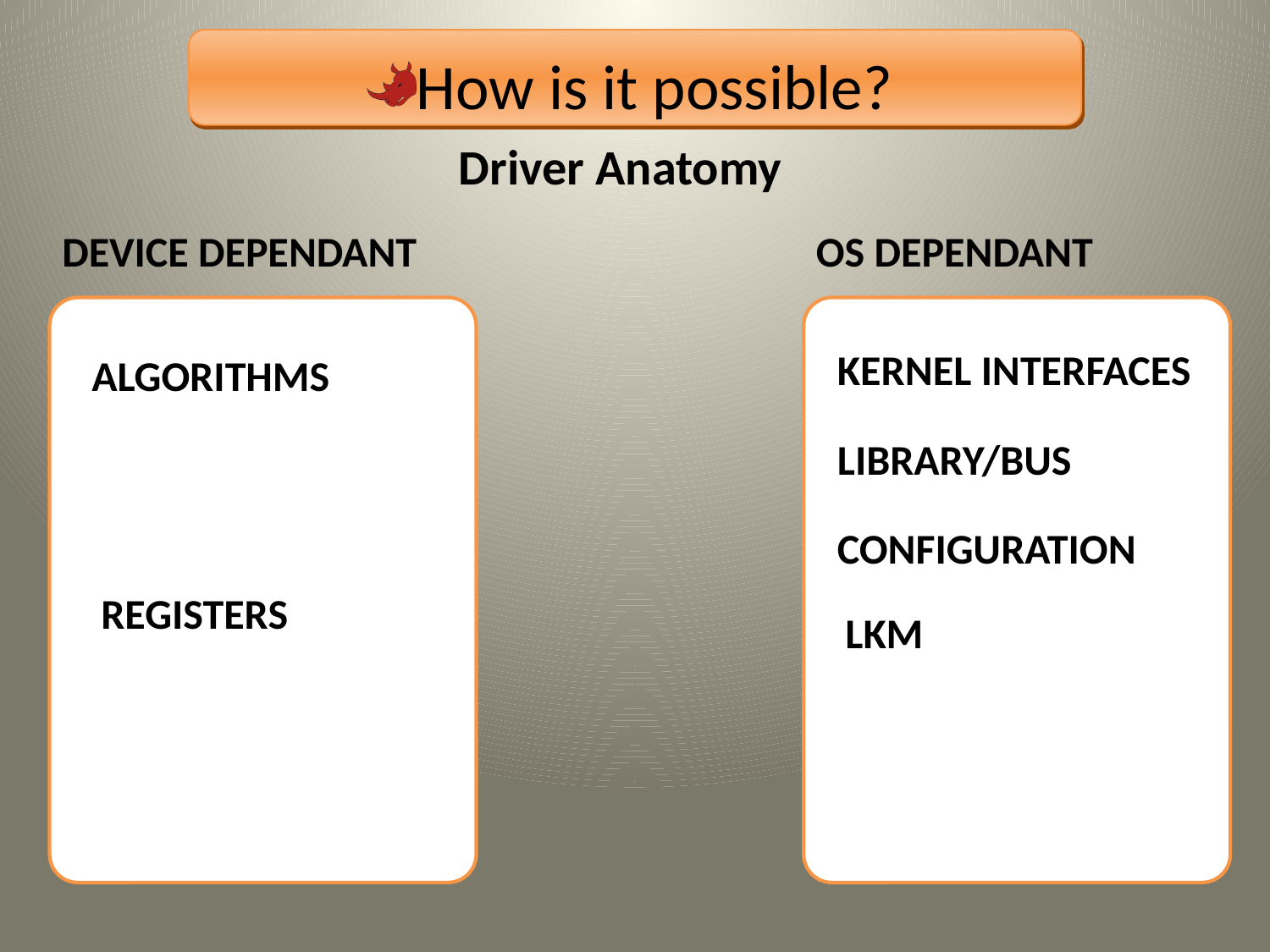

How is it possible?
Driver Anatomy
DEVICE DEPENDANT

ALGORITHMS
REGISTERS
OS DEPENDANT

KERNEL INTERFACES
LIBRARY/BUS
CONFIGURATION

LKM